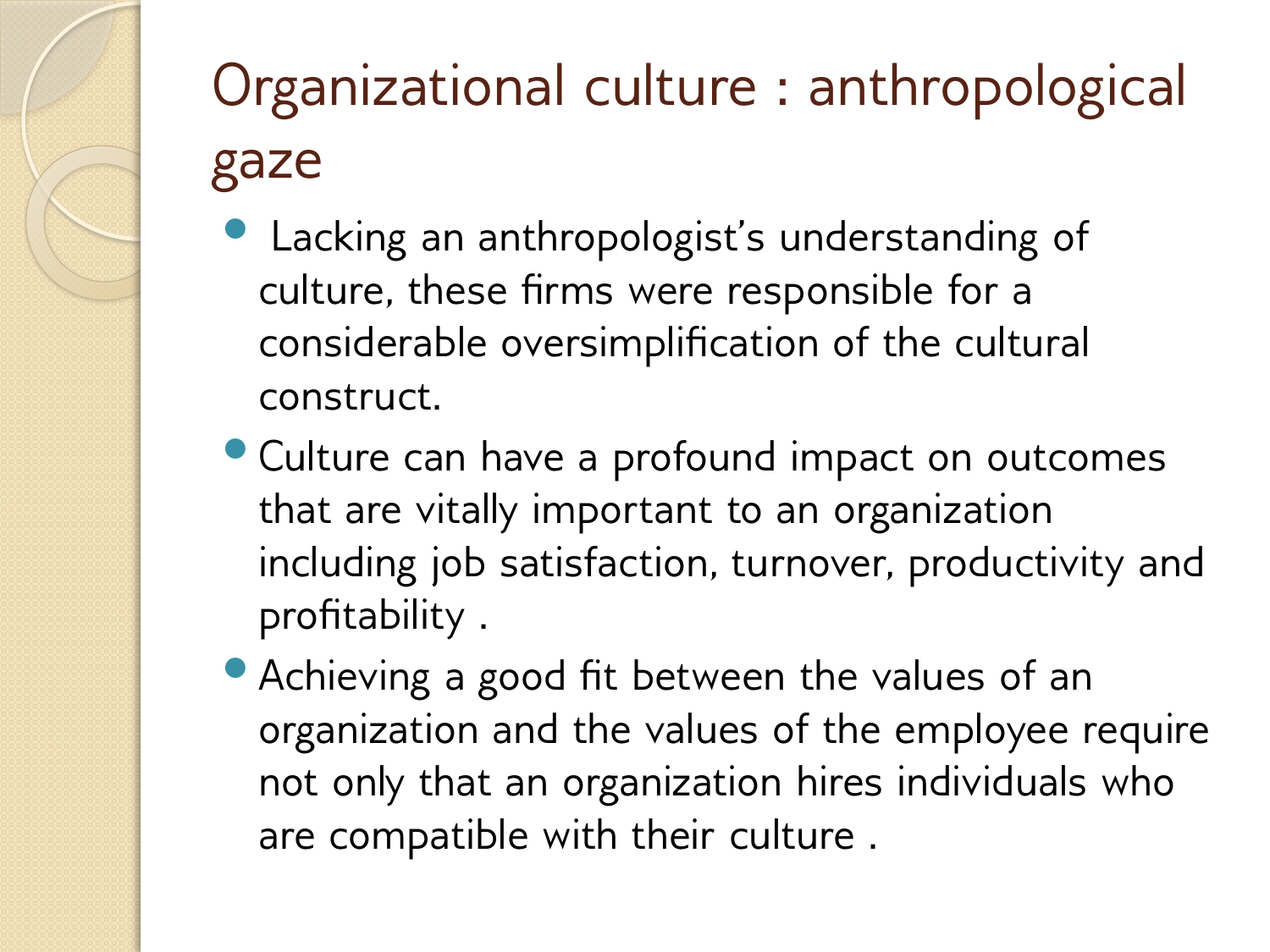

# Organizational culture : anthropological gaze
 Lacking an anthropologist’s understanding of culture, these firms were responsible for a considerable oversimplification of the cultural construct.
Culture can have a profound impact on outcomes that are vitally important to an organization including job satisfaction, turnover, productivity and profitability .
Achieving a good fit between the values of an organization and the values of the employee require not only that an organization hires individuals who are compatible with their culture .